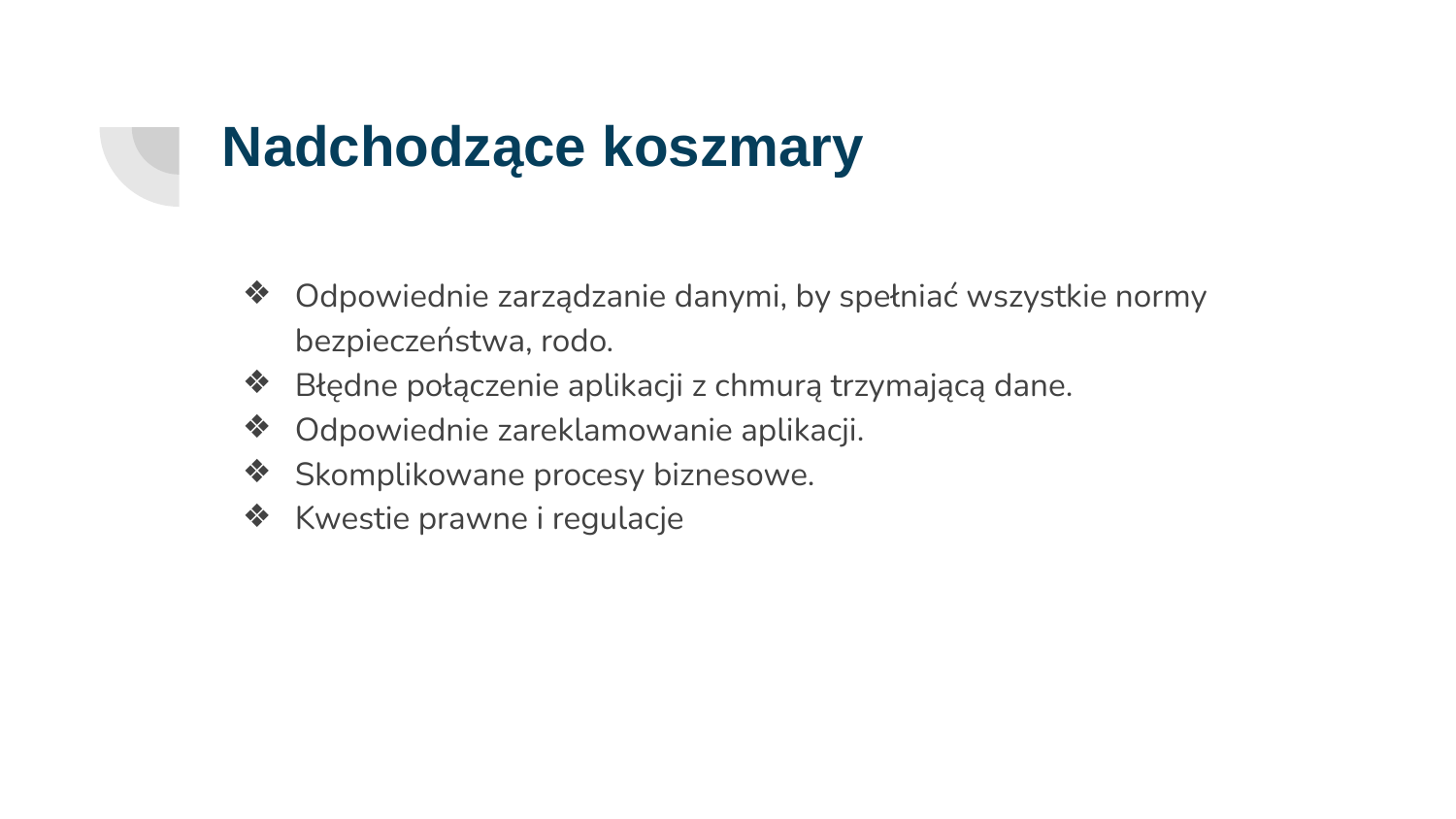

# Nadchodzące koszmary
Odpowiednie zarządzanie danymi, by spełniać wszystkie normy bezpieczeństwa, rodo.
Błędne połączenie aplikacji z chmurą trzymającą dane.
Odpowiednie zareklamowanie aplikacji.
Skomplikowane procesy biznesowe.
Kwestie prawne i regulacje